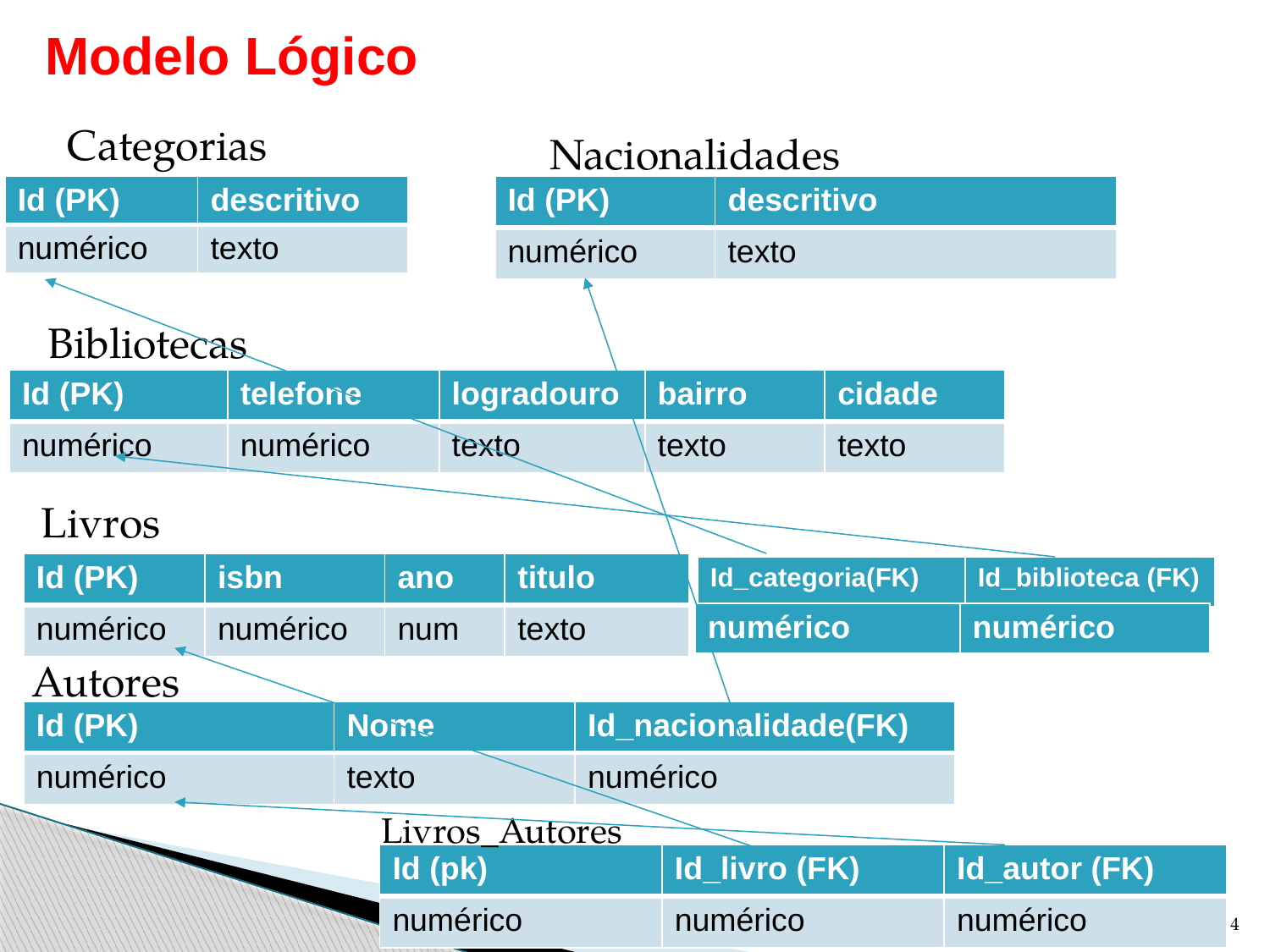

Modelo Lógico
Categorias
Nacionalidades
| Id (PK) | descritivo |
| --- | --- |
| numérico | texto |
| Id (PK) | descritivo |
| --- | --- |
| numérico | texto |
Bibliotecas
| Id (PK) | telefone | logradouro | bairro | cidade |
| --- | --- | --- | --- | --- |
| numérico | numérico | texto | texto | texto |
Livros
| Id (PK) | isbn | ano | titulo |
| --- | --- | --- | --- |
| numérico | numérico | num | texto |
| Id\_categoria(FK) | Id\_biblioteca (FK) |
| --- | --- |
| numérico | numérico |
| --- | --- |
Autores
| Id (PK) | Nome | Id\_nacionalidade(FK) |
| --- | --- | --- |
| numérico | texto | numérico |
Livros_Autores
| Id (pk) | Id\_livro (FK) | Id\_autor (FK) |
| --- | --- | --- |
| numérico | numérico | numérico |
4